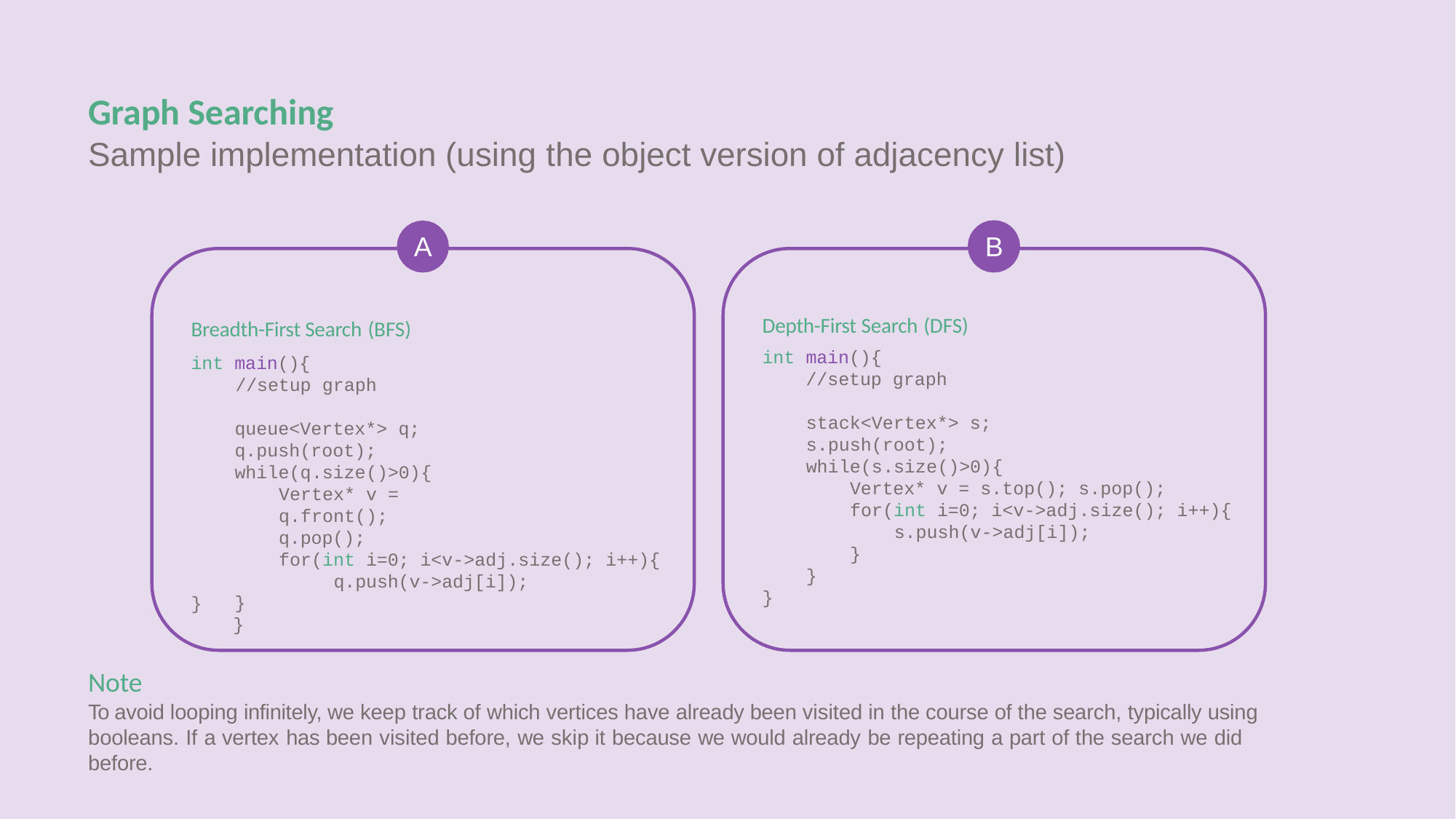

# Graph Searching
Sample implementation (using the object version of adjacency list)

B
A

Depth-First Search (DFS)
int main(){
//setup graph
Breadth-First Search (BFS)
int main(){
//setup graph
stack<Vertex*> s;  s.push(root);  while(s.size()>0){
Vertex* v = s.top(); s.pop();  for(int i=0; i<v->adj.size(); i++){
s.push(v->adj[i]);
}
}
queue<Vertex*> q;  q.push(root);  while(q.size()>0){
Vertex* v = q.front(); q.pop();
for(int i=0; i<v->adj.size(); i++){  q.push(v->adj[i]);
}
}
}
}
Note
To avoid looping infinitely, we keep track of which vertices have already been visited in the course of the search, typically using  booleans. If a vertex has been visited before, we skip it because we would already be repeating a part of the search we did before.